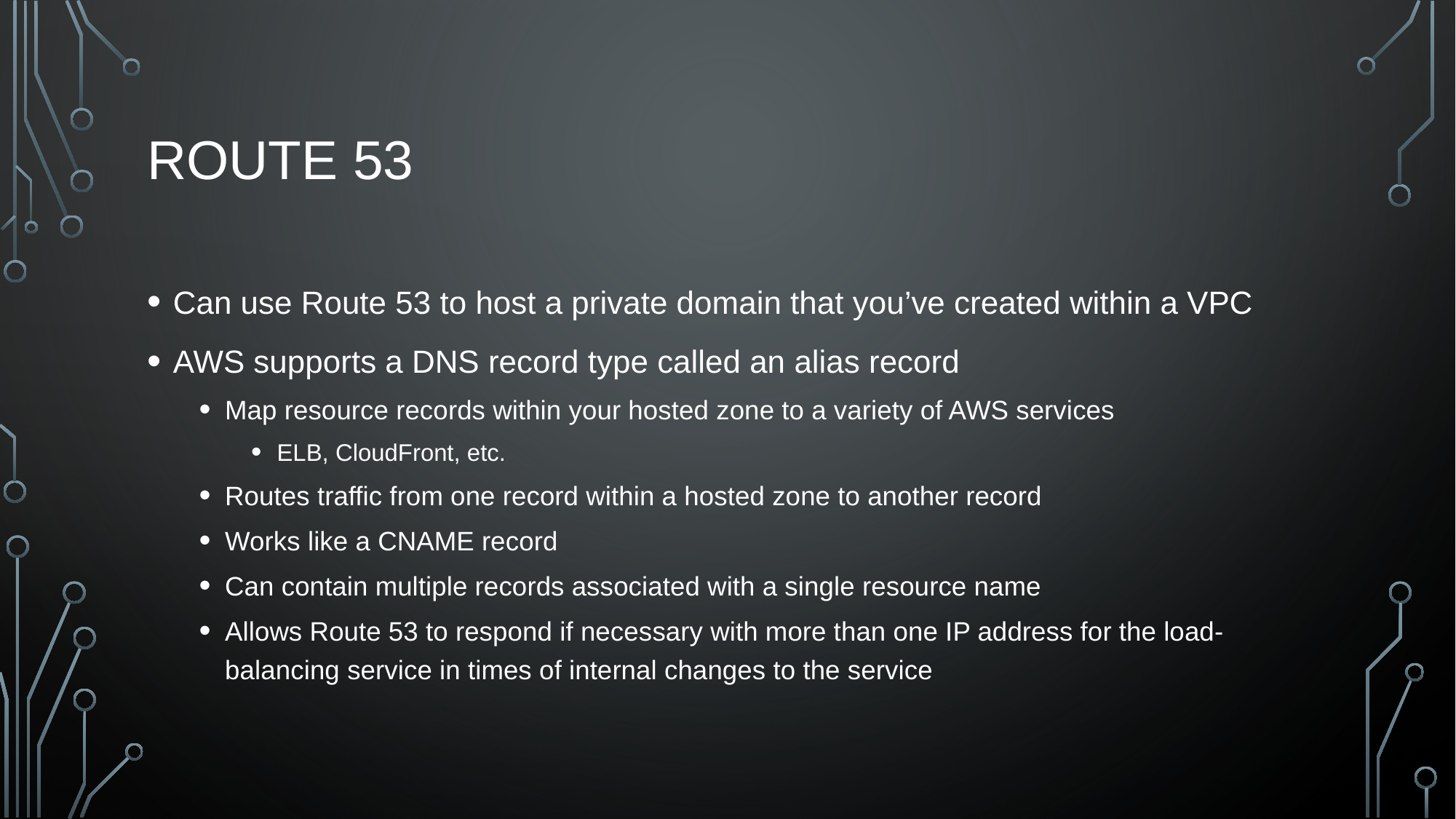

# Route 53
Can use Route 53 to host a private domain that you’ve created within a VPC
AWS supports a DNS record type called an alias record
Map resource records within your hosted zone to a variety of AWS services
ELB, CloudFront, etc.
Routes traffic from one record within a hosted zone to another record
Works like a CNAME record
Can contain multiple records associated with a single resource name
Allows Route 53 to respond if necessary with more than one IP address for the load-balancing service in times of internal changes to the service